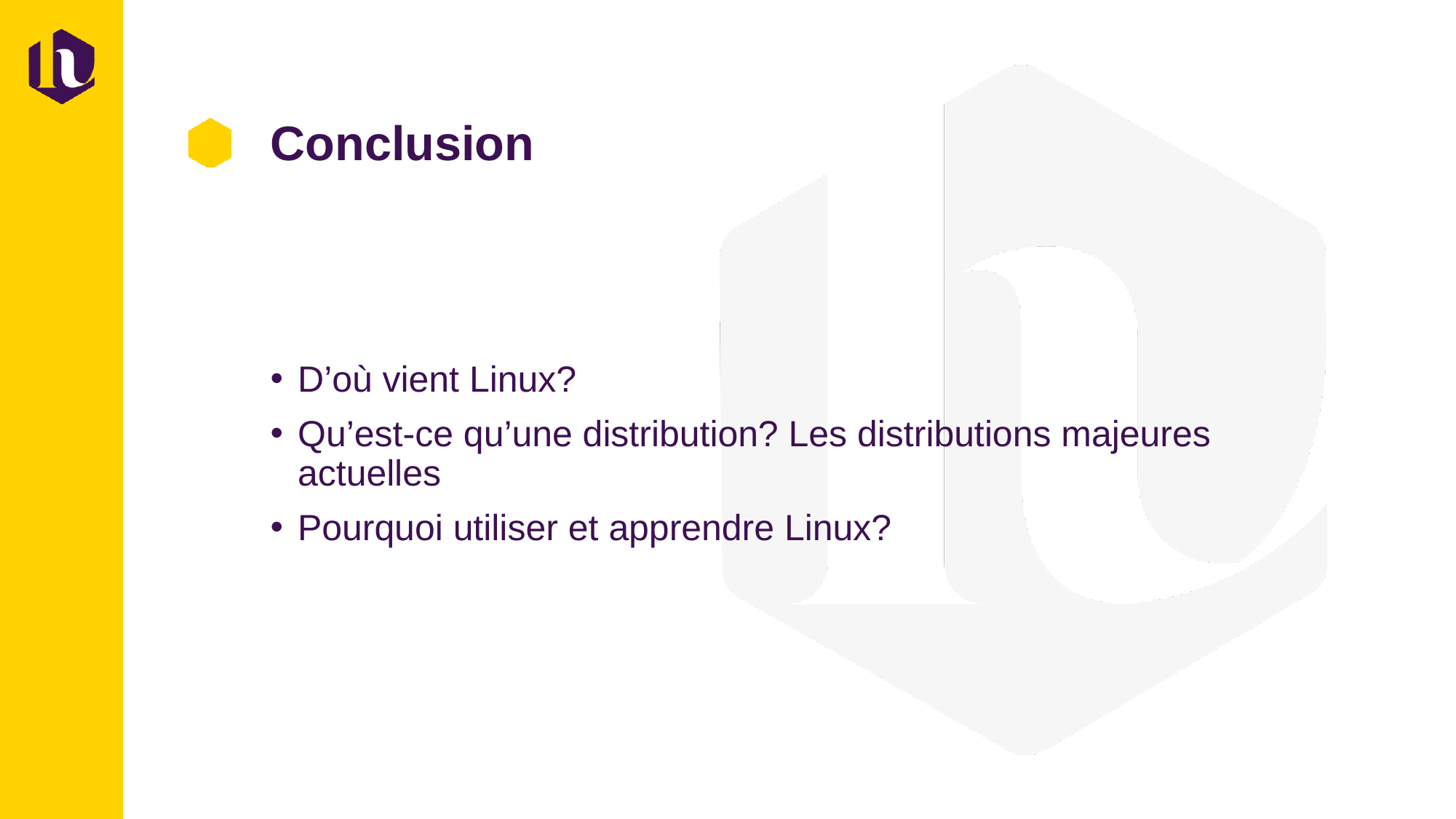

# Conclusion

D’où vient Linux?
Qu’est-ce qu’une distribution? Les distributions majeures actuelles
Pourquoi utiliser et apprendre Linux?